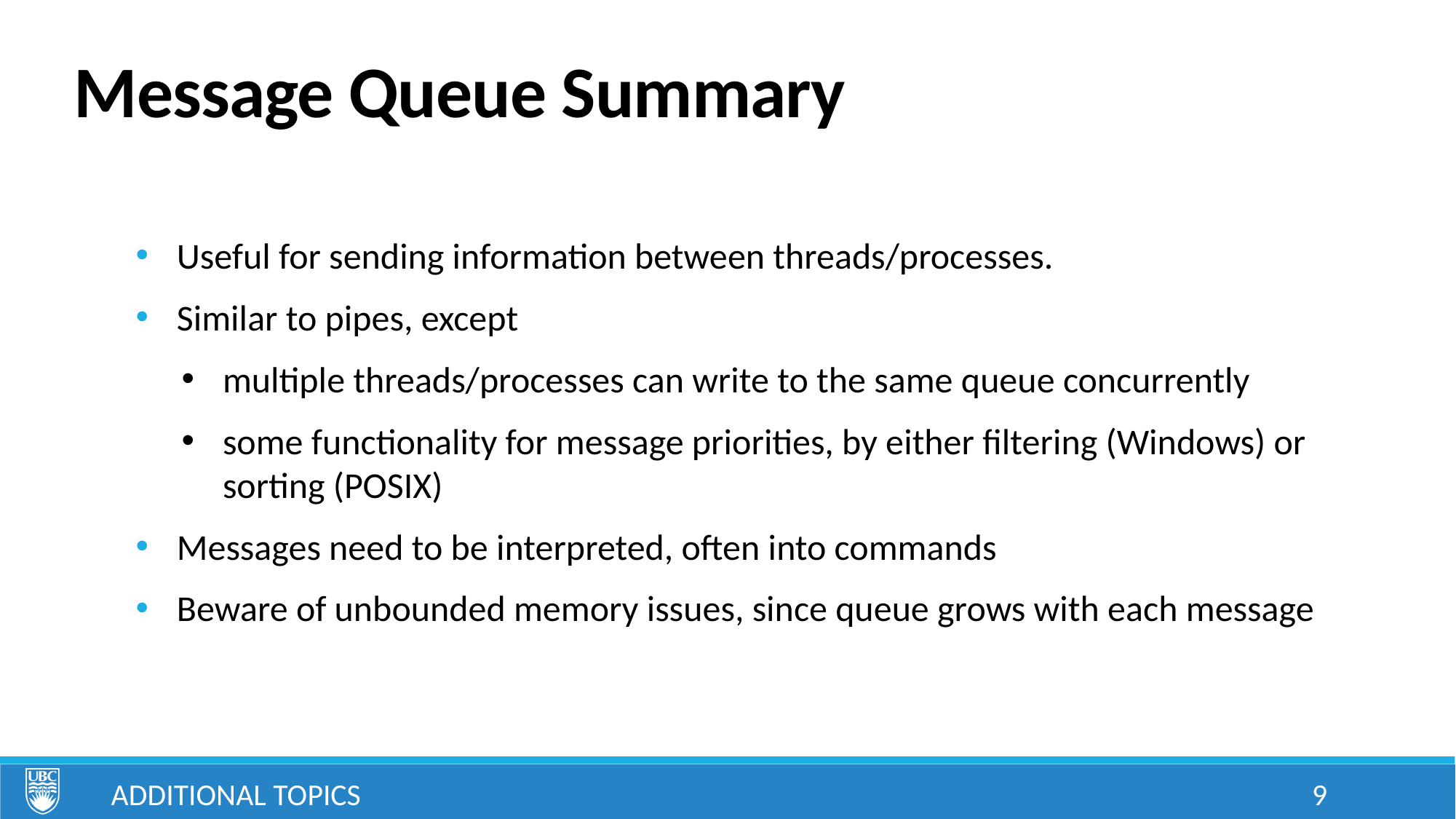

# Message Queue Summary
Useful for sending information between threads/processes.
Similar to pipes, except
multiple threads/processes can write to the same queue concurrently
some functionality for message priorities, by either filtering (Windows) or sorting (POSIX)
Messages need to be interpreted, often into commands
Beware of unbounded memory issues, since queue grows with each message
Additional Topics
9